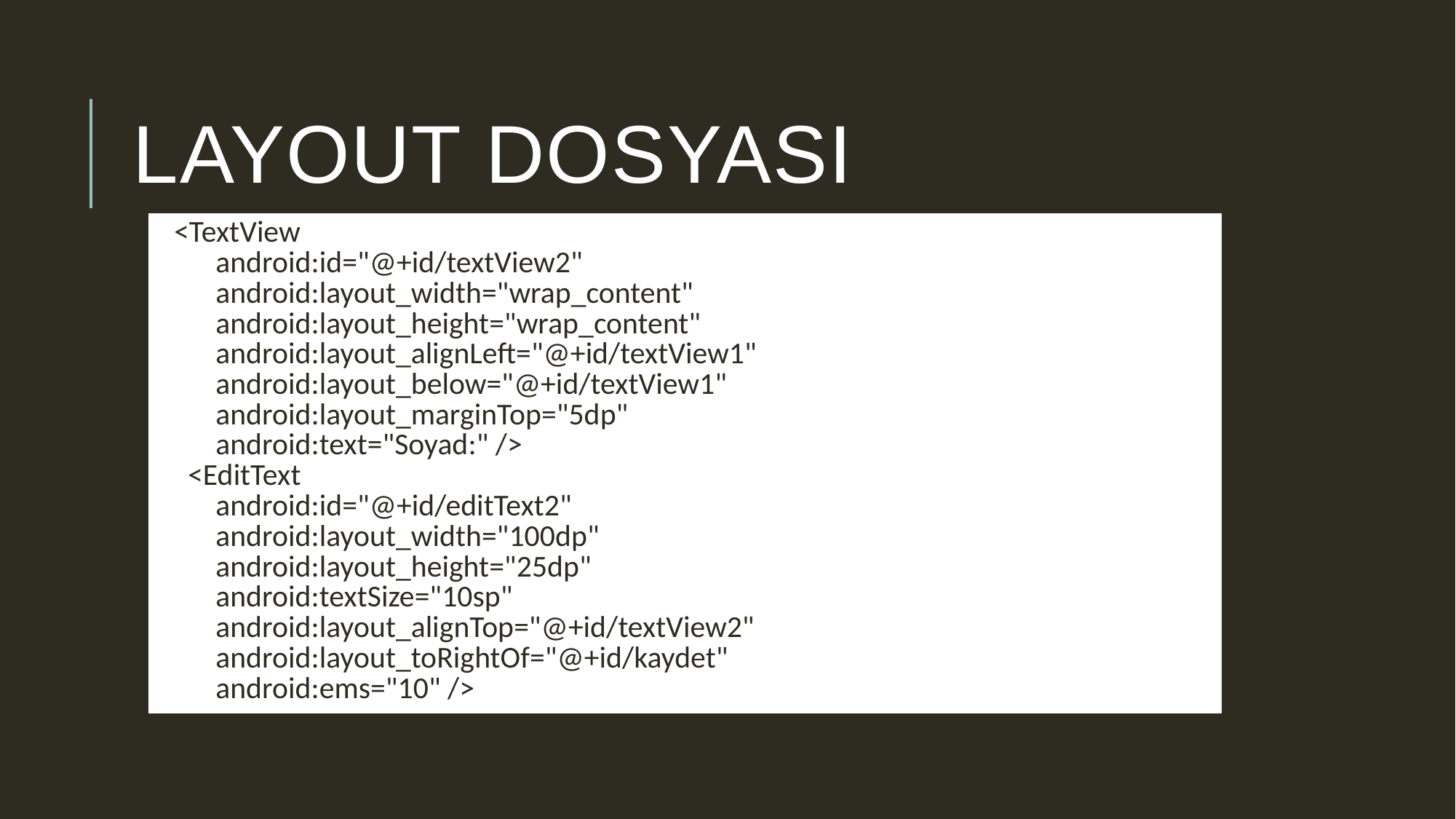

# Layout dosyası
| <TextView android:id="@+id/textView2" android:layout\_width="wrap\_content" android:layout\_height="wrap\_content" android:layout\_alignLeft="@+id/textView1" android:layout\_below="@+id/textView1" android:layout\_marginTop="5dp" android:text="Soyad:" /> <EditText android:id="@+id/editText2" android:layout\_width="100dp" android:layout\_height="25dp" android:textSize="10sp" android:layout\_alignTop="@+id/textView2" android:layout\_toRightOf="@+id/kaydet" android:ems="10" /> |
| --- |